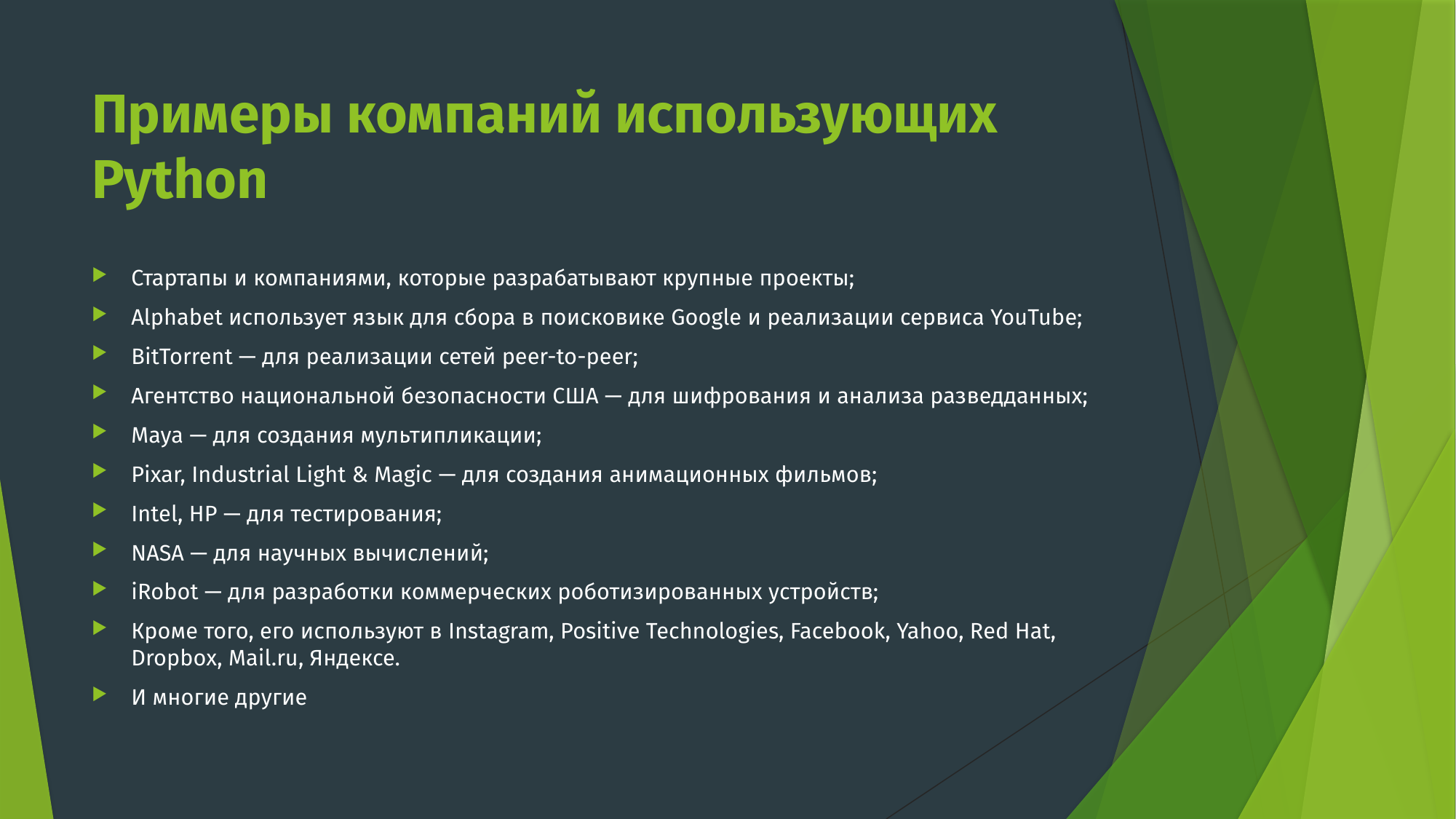

# Примеры компаний использующих Python
Стартапы и компаниями, которые разрабатывают крупные проекты;
Alphabet использует язык для сбора в поисковике Google и реализации сервиса YouTube;
BitTorrent — для реализации сетей peer-to-peer;
Агентство национальной безопасности США — для шифрования и анализа разведданных;
Maya — для создания мультипликации;
Pixar, Industrial Light & Magic — для создания анимационных фильмов;
Intel, HP — для тестирования;
NASA — для научных вычислений;
iRobot — для разработки коммерческих роботизированных устройств;
Кроме того, его используют в Instagram, Positive Technologies, Facebook, Yahoo, Red Hat, Dropbox, Mail.ru, Яндексе.
И многие другие